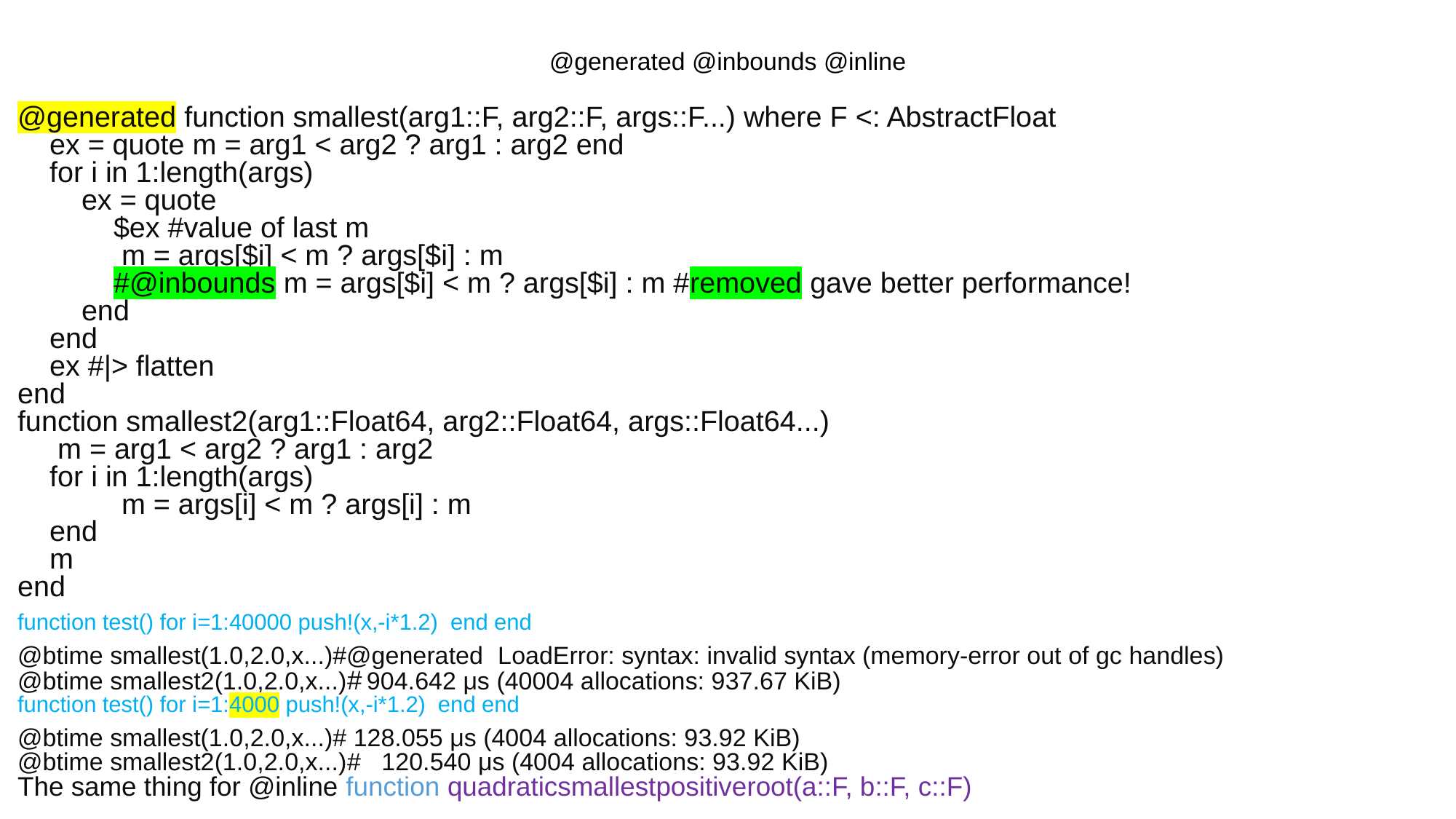

# @generated @inbounds @inline
@generated function smallest(arg1::F, arg2::F, args::F...) where F <: AbstractFloat
    ex = quote m = arg1 < arg2 ? arg1 : arg2 end
    for i in 1:length(args)
        ex = quote
            $ex #value of last m
             m = args[$i] < m ? args[$i] : m
            #@inbounds m = args[$i] < m ? args[$i] : m #removed gave better performance!
        end
    end
    ex #|> flatten
end
function smallest2(arg1::Float64, arg2::Float64, args::Float64...)
     m = arg1 < arg2 ? arg1 : arg2
    for i in 1:length(args)
             m = args[i] < m ? args[i] : m
    end
    m
end
function test() for i=1:40000 push!(x,-i*1.2)  end end
@btime smallest(1.0,2.0,x...)#@generated  LoadError: syntax: invalid syntax (memory-error out of gc handles)
@btime smallest2(1.0,2.0,x...)# 904.642 μs (40004 allocations: 937.67 KiB)
function test() for i=1:4000 push!(x,-i*1.2)  end end
@btime smallest(1.0,2.0,x...)# 128.055 μs (4004 allocations: 93.92 KiB)
@btime smallest2(1.0,2.0,x...)#   120.540 μs (4004 allocations: 93.92 KiB)
The same thing for @inline function quadraticsmallestpositiveroot(a::F, b::F, c::F)